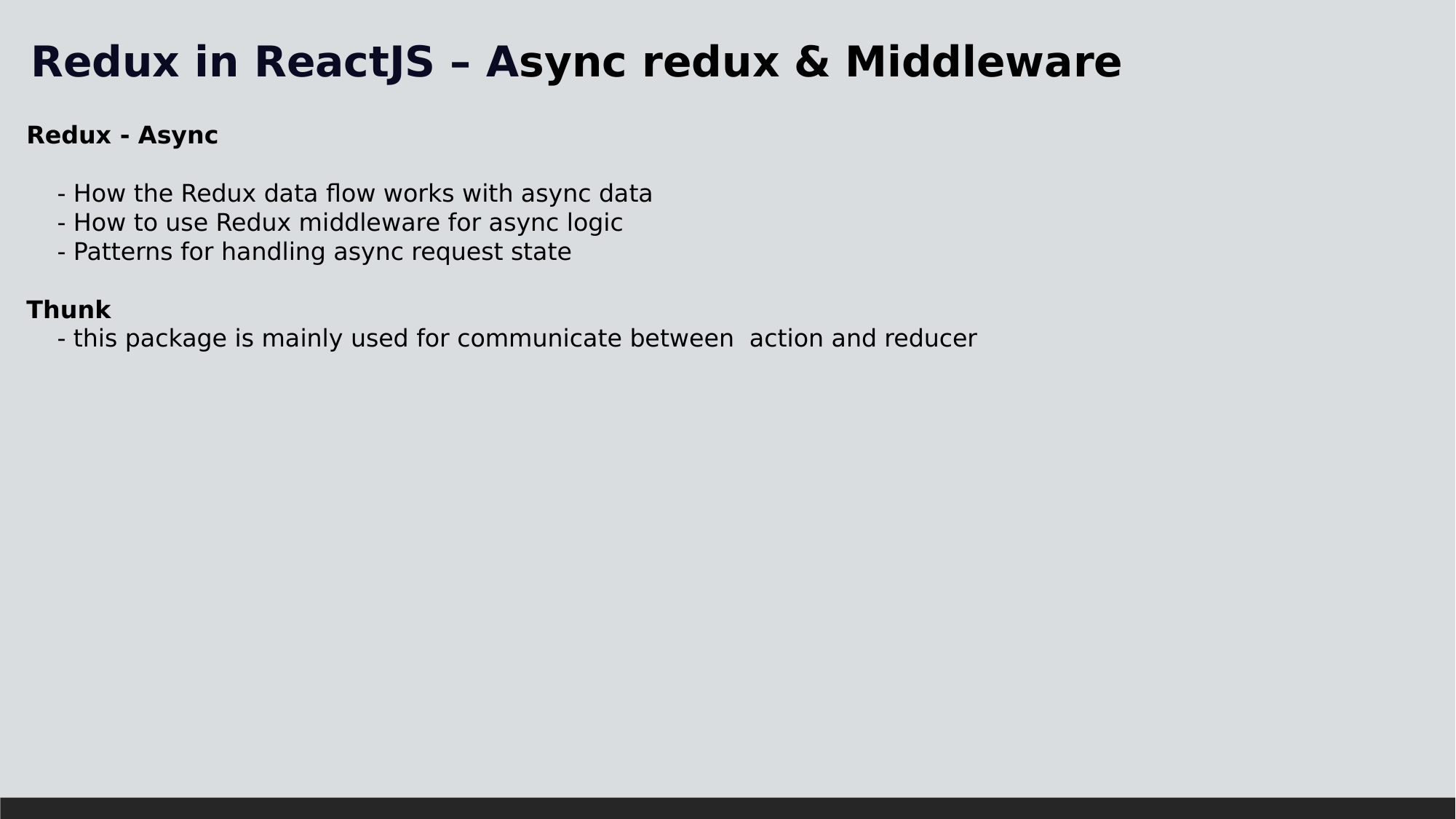

Redux in ReactJS – Async redux & Middleware

Redux - Async

    - How the Redux data flow works with async data
    - How to use Redux middleware for async logic
    - Patterns for handling async request state

Thunk
    - this package is mainly used for communicate between  action and reducer